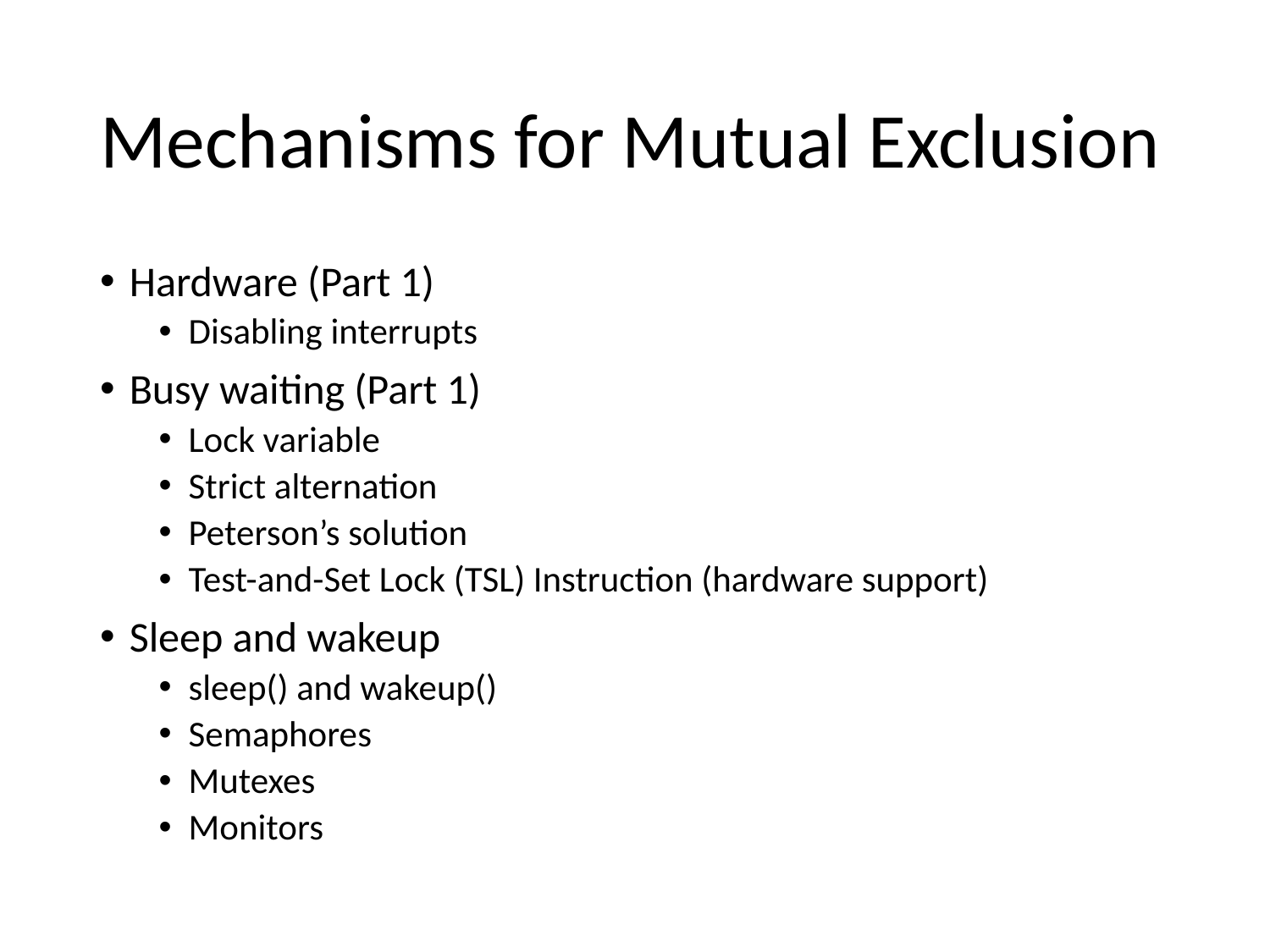

# Mechanisms for Mutual Exclusion
Hardware (Part 1)
Disabling interrupts
Busy waiting (Part 1)
Lock variable
Strict alternation
Peterson’s solution
Test-and-Set Lock (TSL) Instruction (hardware support)
Sleep and wakeup
sleep() and wakeup()
Semaphores
Mutexes
Monitors